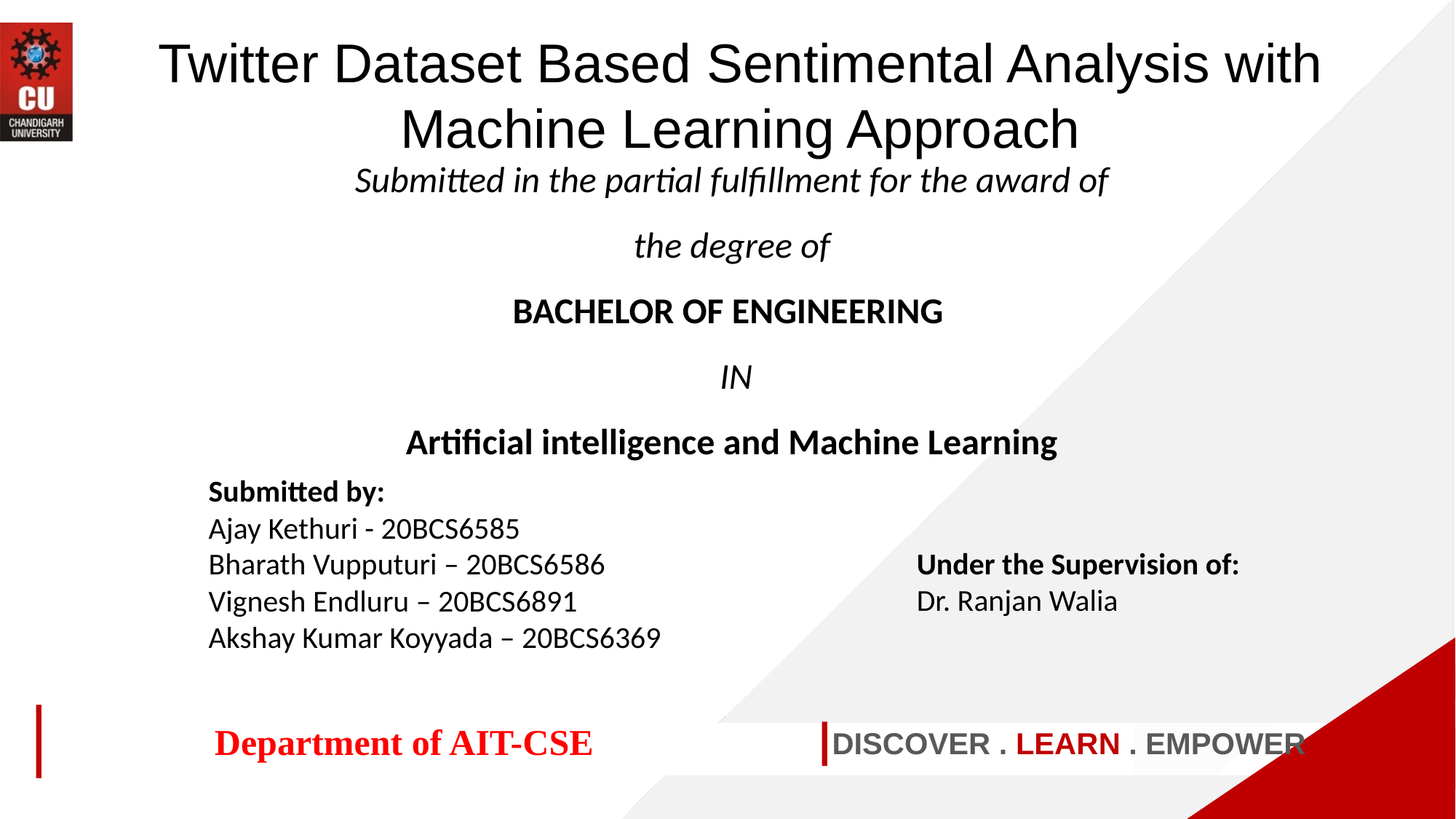

Twitter Dataset Based Sentimental Analysis with Machine Learning Approach
Submitted in the partial fulfillment for the award of the degree of
BACHELOR OF ENGINEERING
 IN
Artificial intelligence and Machine Learning
Submitted by:
Ajay Kethuri - 20BCS6585
Bharath Vupputuri – 20BCS6586
Vignesh Endluru – 20BCS6891
Akshay Kumar Koyyada – 20BCS6369

Under the Supervision of:
Dr. Ranjan Walia

Department of AIT-CSE
DISCOVER . LEARN . EMPOWER

1